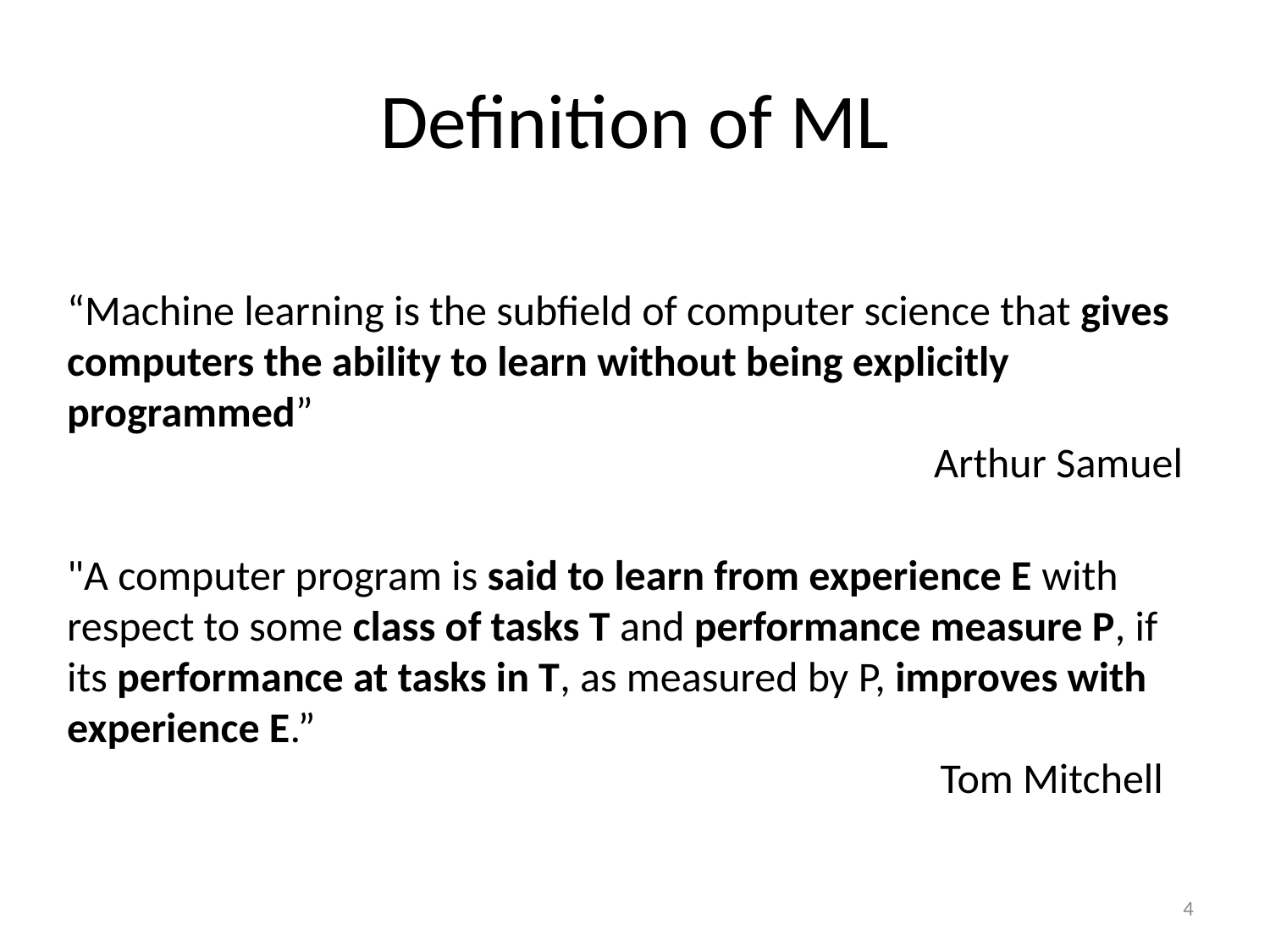

# Definition of ML
“Machine learning is the subfield of computer science that gives computers the ability to learn without being explicitly programmed”
Arthur Samuel
"A computer program is said to learn from experience E with respect to some class of tasks T and performance measure P, if its performance at tasks in T, as measured by P, improves with experience E.”
Tom Mitchell
4